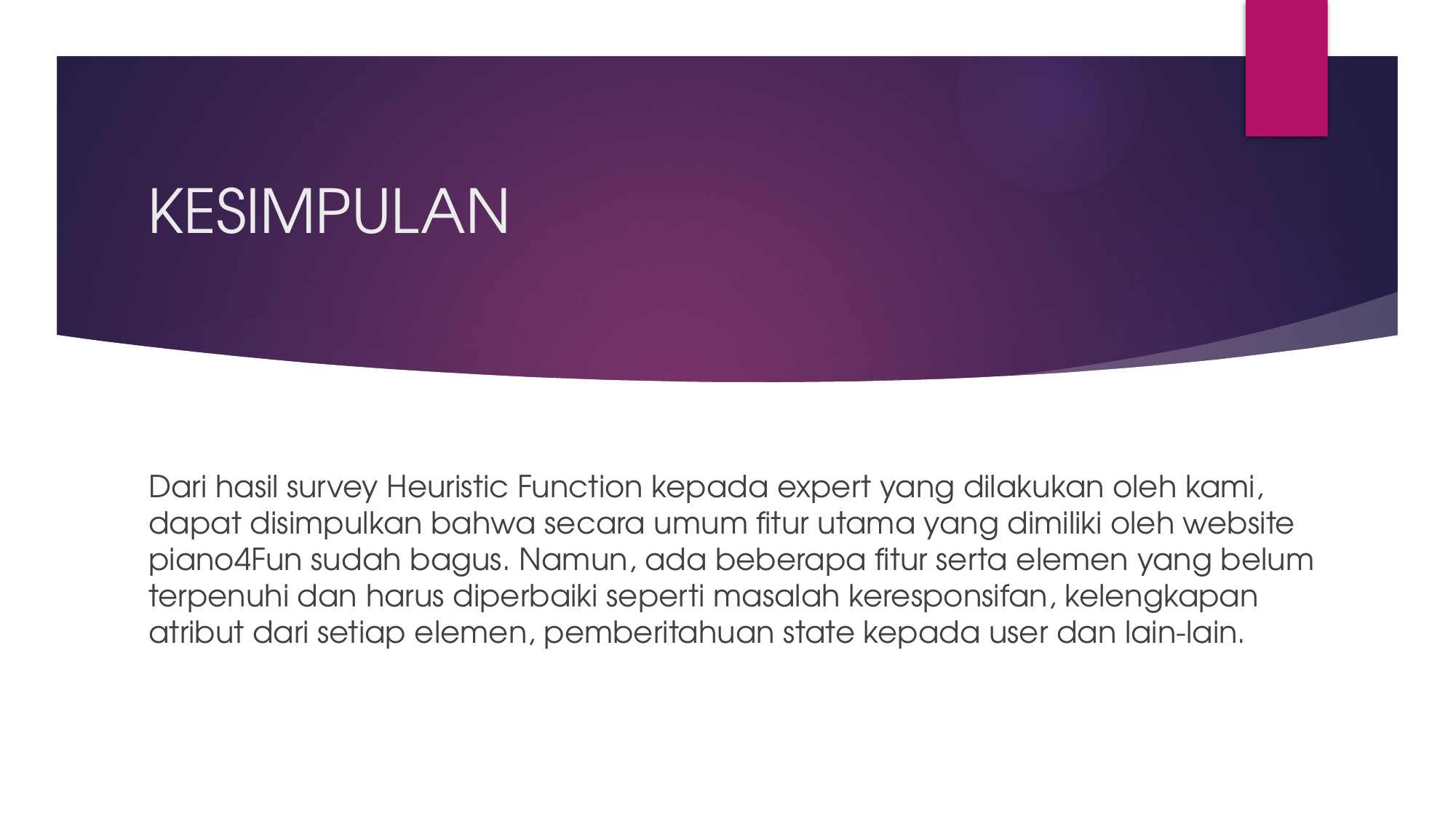

# KESIMPULAN
Dari hasil survey Heuristic Function kepada expert yang dilakukan oleh kami, dapat disimpulkan bahwa secara umum fitur utama yang dimiliki oleh website piano4Fun sudah bagus. Namun, ada beberapa fitur serta elemen yang belum terpenuhi dan harus diperbaiki seperti masalah keresponsifan, kelengkapan atribut dari setiap elemen, pemberitahuan state kepada user dan lain-lain.